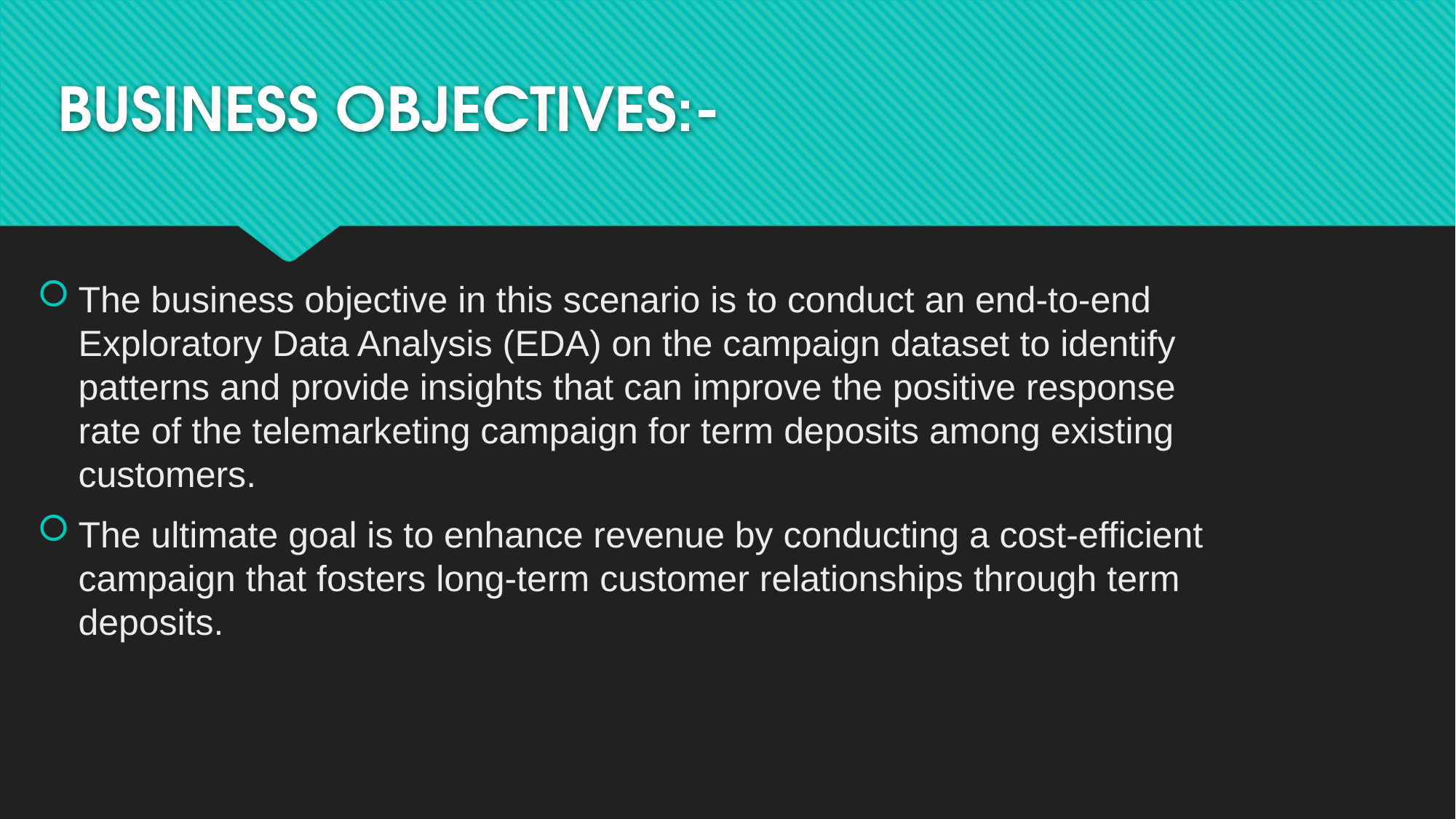

# BUSINESS OBJECTIVES:-
The business objective in this scenario is to conduct an end-to-end Exploratory Data Analysis (EDA) on the campaign dataset to identify patterns and provide insights that can improve the positive response rate of the telemarketing campaign for term deposits among existing customers.
The ultimate goal is to enhance revenue by conducting a cost-efficient campaign that fosters long-term customer relationships through term deposits.